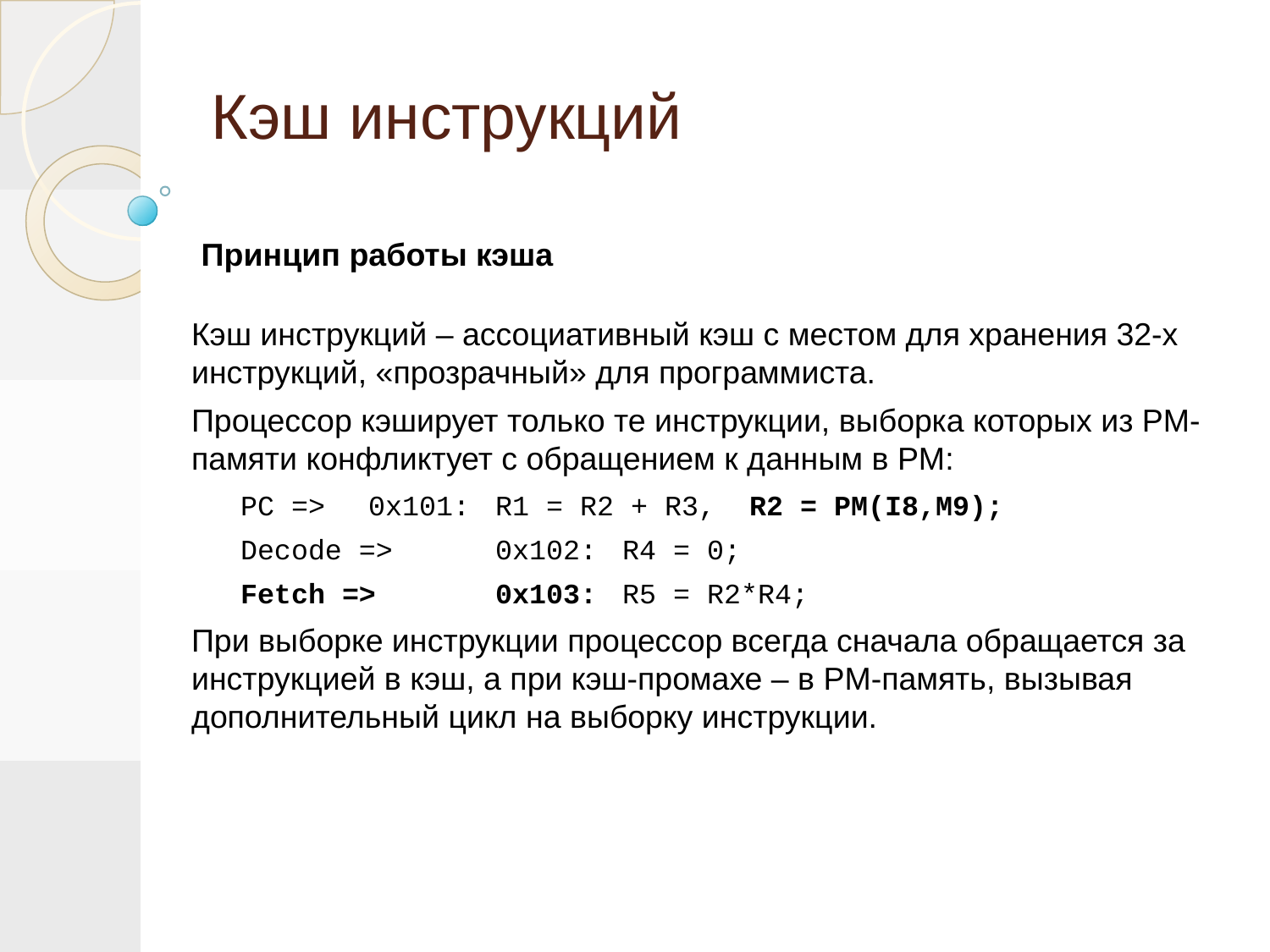

# Кэш инструкций
Принцип работы кэша
Кэш инструкций – ассоциативный кэш с местом для хранения 32-х инструкций, «прозрачный» для программиста.
Процессор кэширует только те инструкции, выборка которых из PM-памяти конфликтует с обращением к данным в PM:
PC => 	0x101:	R1 = R2 + R3,  R2 = PM(I8,M9);
Decode => 	0x102:	R4 = 0;
Fetch => 	0x103:	R5 = R2*R4;
При выборке инструкции процессор всегда сначала обращается за инструкцией в кэш, а при кэш-промахе – в PM-память, вызывая дополнительный цикл на выборку инструкции.